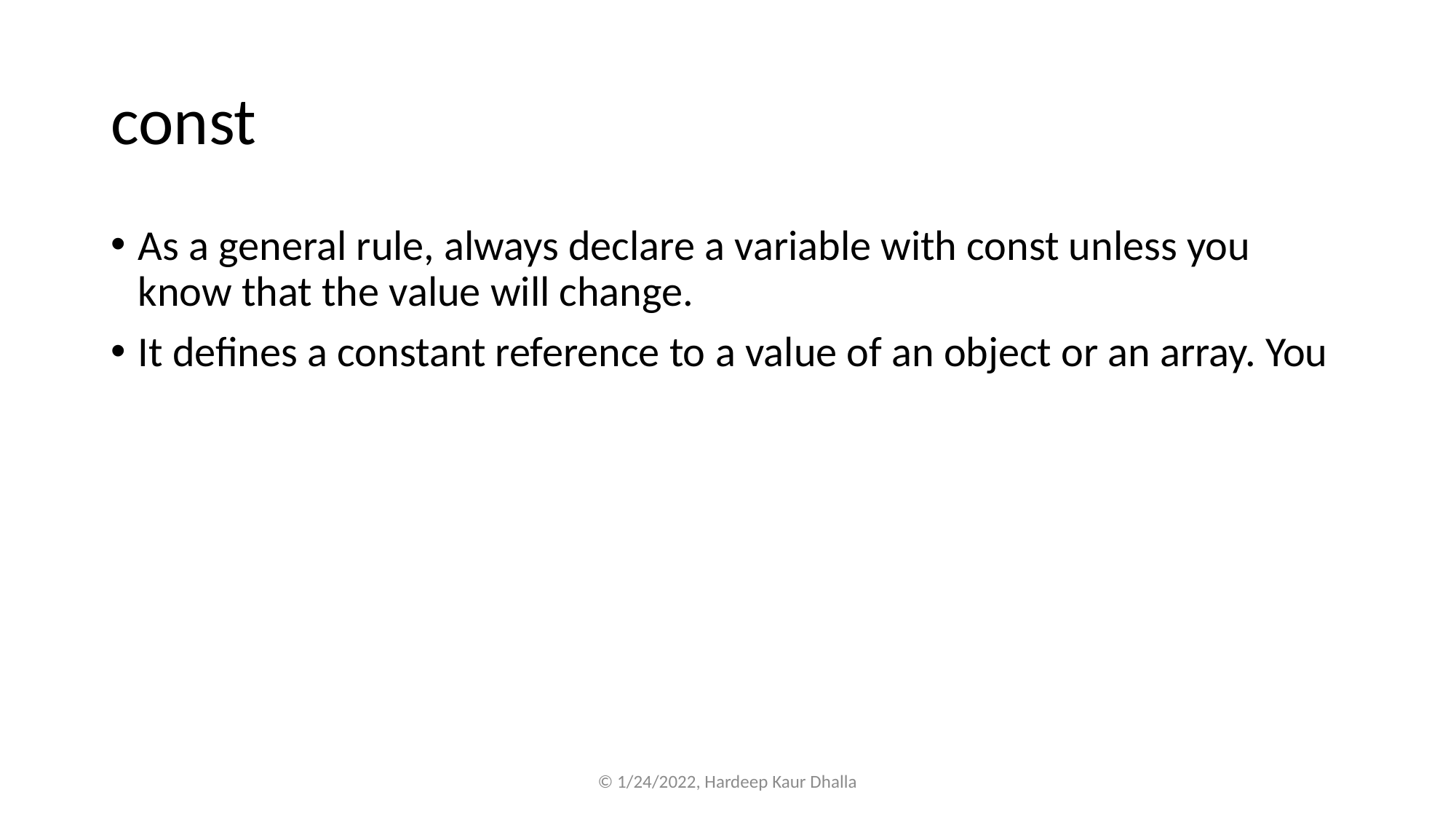

# const
As a general rule, always declare a variable with const unless you know that the value will change.
It defines a constant reference to a value of an object or an array. You
© 1/24/2022, Hardeep Kaur Dhalla